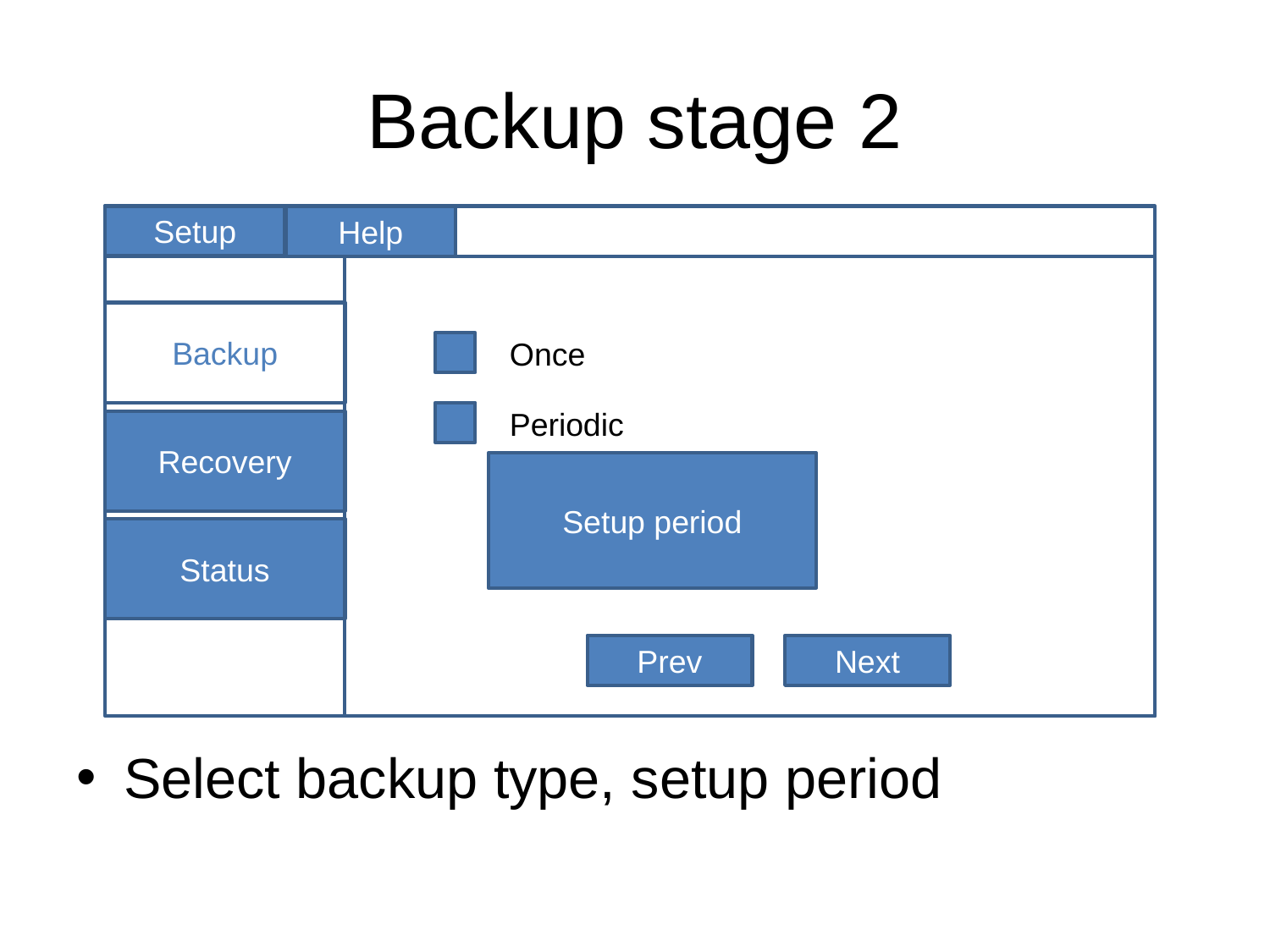

# Backup stage 2

Setup
Help

Backup
Once

Periodic

Recovery
Setup period
Status
Prev
Next
Select backup type, setup period